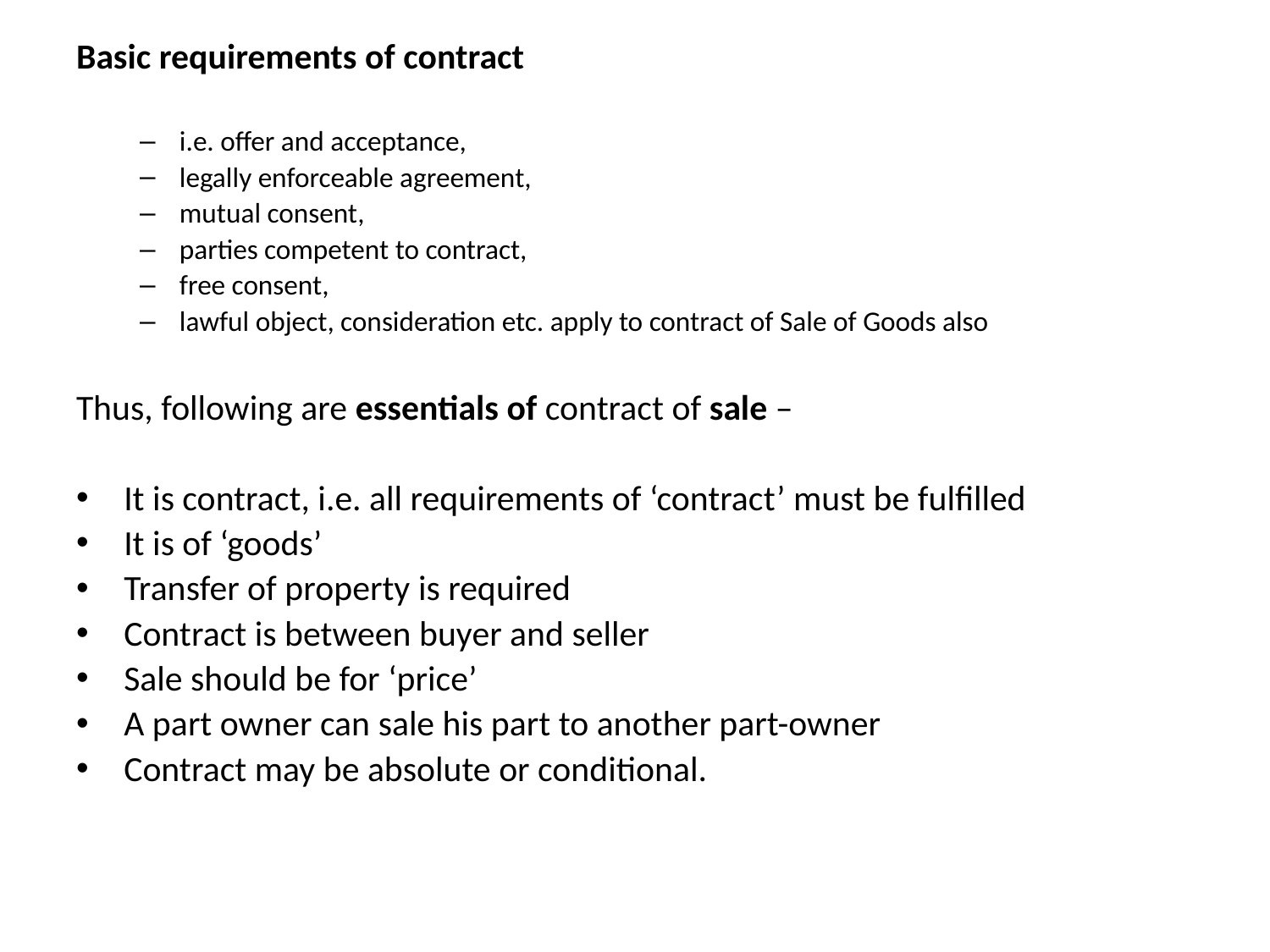

Basic requirements of contract

i.e. offer and acceptance,
legally enforceable agreement,
mutual consent,
parties competent to contract,
free consent,
lawful object, consideration etc. apply to contract of Sale of Goods also

Thus, following are essentials of contract of sale –

It is contract, i.e. all requirements of ‘contract’ must be fulfilled
It is of ‘goods’
Transfer of property is required
Contract is between buyer and seller
Sale should be for ‘price’
A part owner can sale his part to another part-owner
Contract may be absolute or conditional.